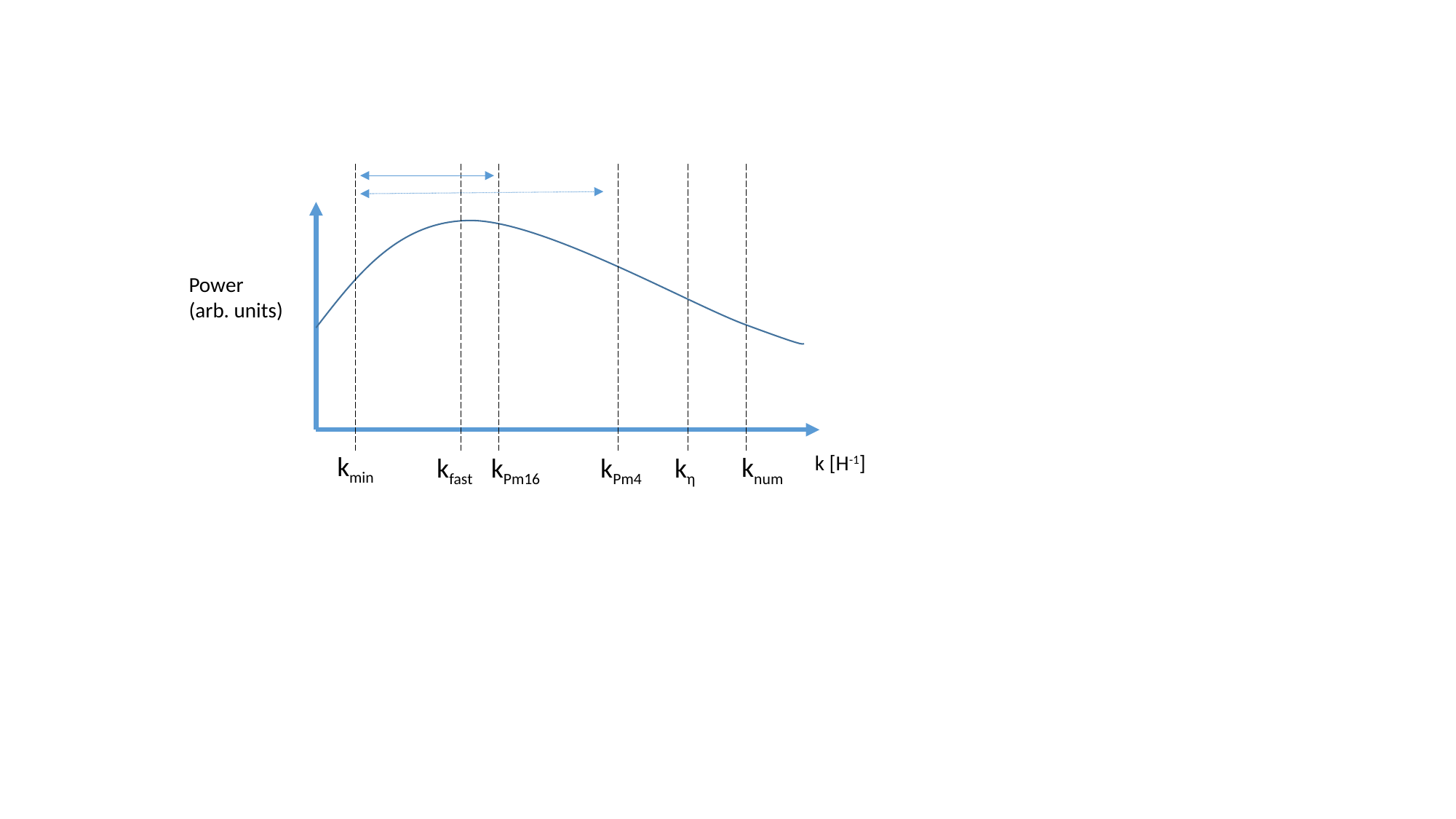

Power
(arb. units)
kmin
k [H-1]
knum
kfast
kPm16
kPm4
kη